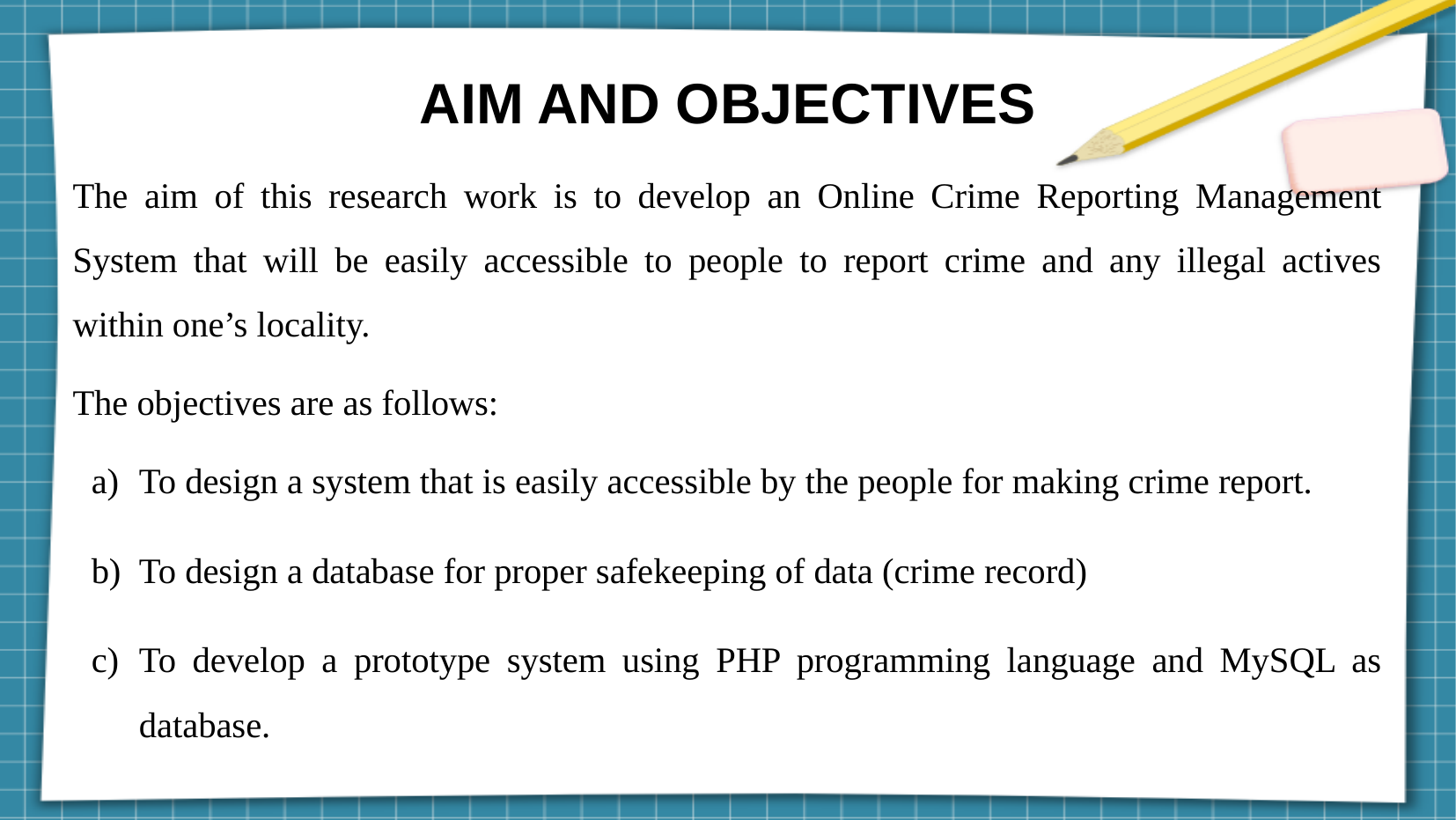

AIM AND OBJECTIVES
The aim of this research work is to develop an Online Crime Reporting Management System that will be easily accessible to people to report crime and any illegal actives within one’s locality.
The objectives are as follows:
To design a system that is easily accessible by the people for making crime report.
To design a database for proper safekeeping of data (crime record)
To develop a prototype system using PHP programming language and MySQL as database.